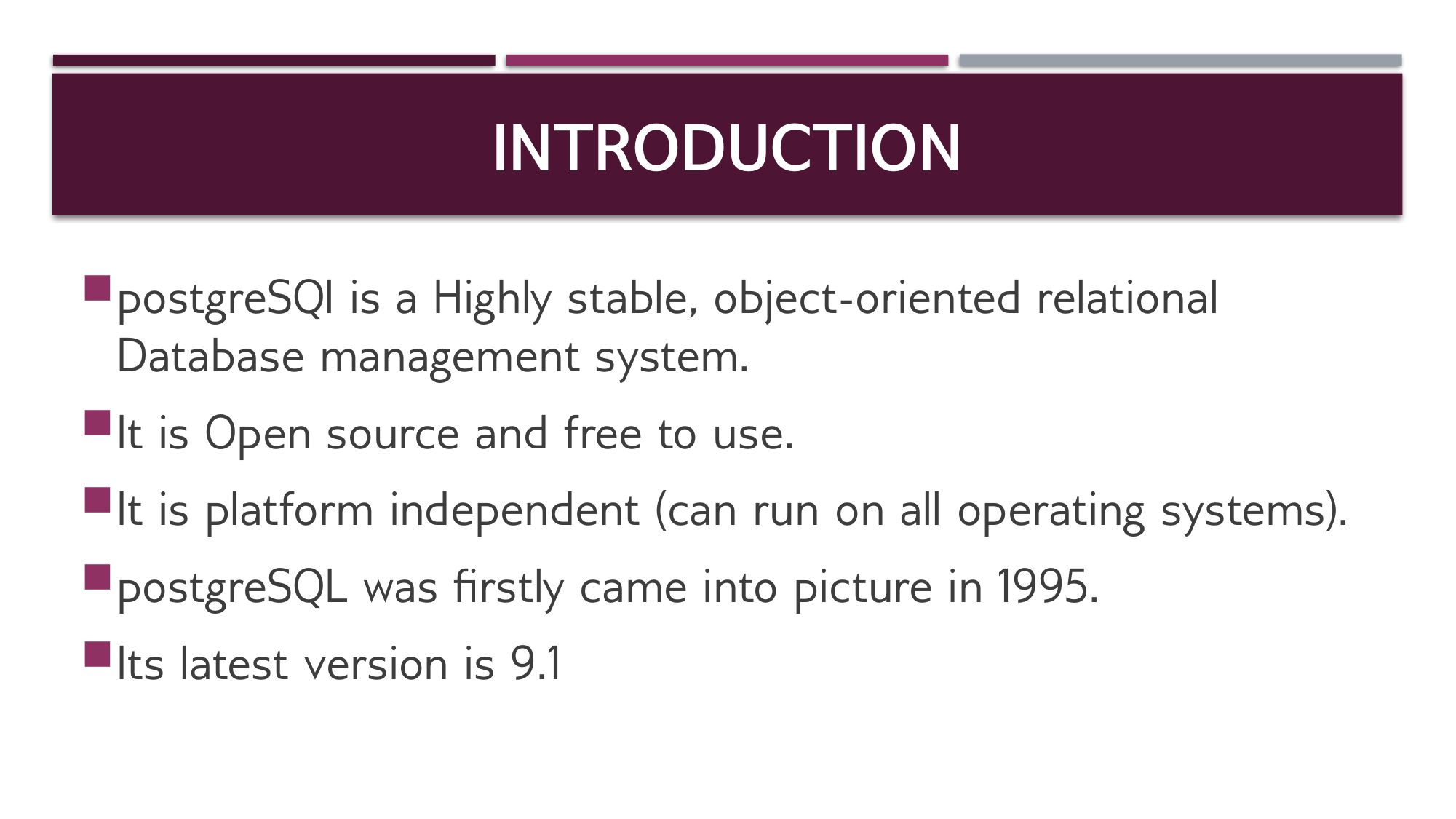

# Introduction
postgreSQl is a Highly stable, object-oriented relational Database management system.
It is Open source and free to use.
It is platform independent (can run on all operating systems).
postgreSQL was firstly came into picture in 1995.
Its latest version is 9.1